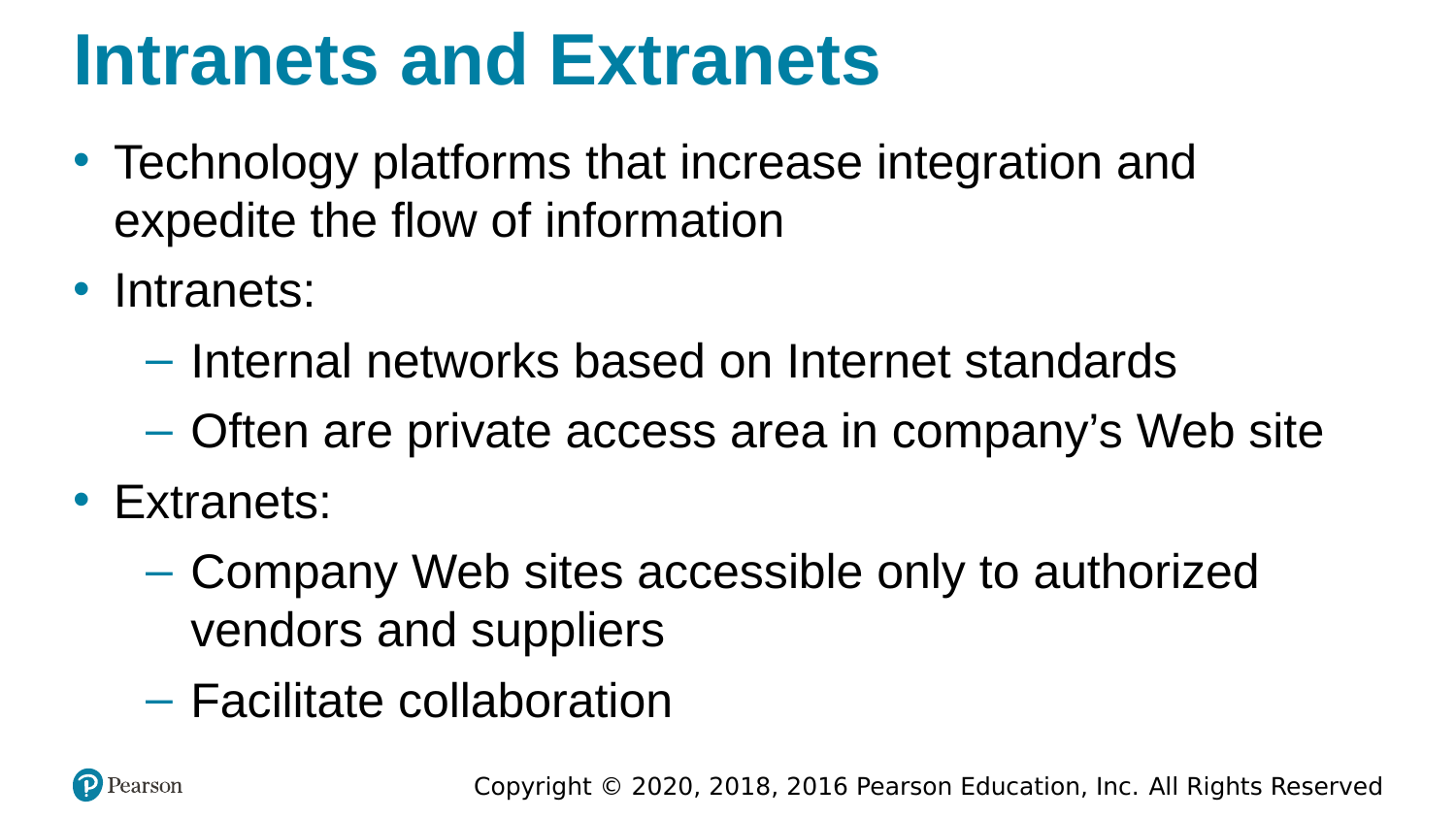

# Intranets and Extranets
Technology platforms that increase integration and expedite the flow of information
Intranets:
Internal networks based on Internet standards
Often are private access area in company’s Web site
Extranets:
Company Web sites accessible only to authorized vendors and suppliers
Facilitate collaboration